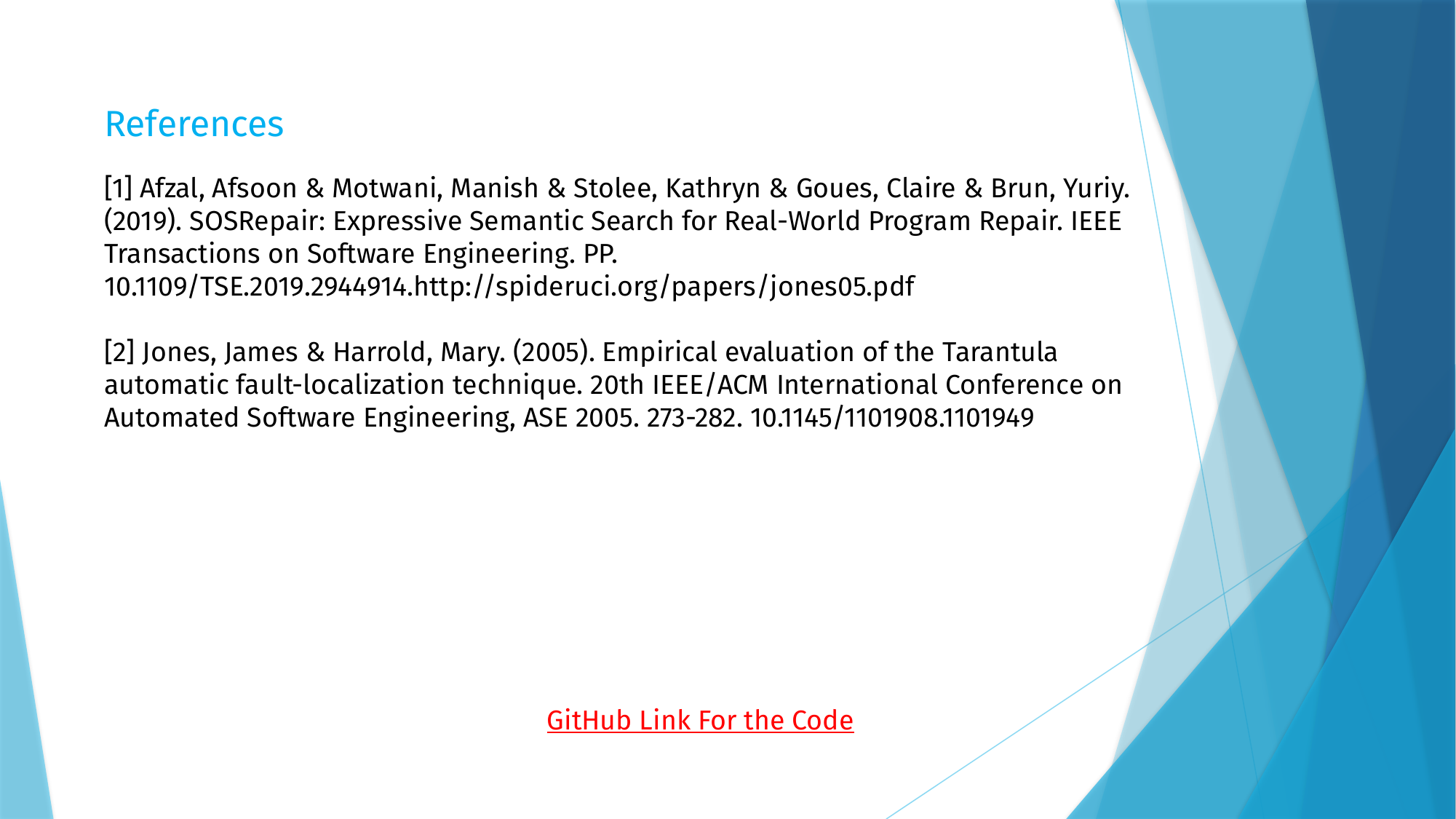

References
[1] Afzal, Afsoon & Motwani, Manish & Stolee, Kathryn & Goues, Claire & Brun, Yuriy. (2019). SOSRepair: Expressive Semantic Search for Real-World Program Repair. IEEE Transactions on Software Engineering. PP. 10.1109/TSE.2019.2944914.http://spideruci.org/papers/jones05.pdf​
​
[2] Jones, James & Harrold, Mary. (2005). Empirical evaluation of the Tarantula automatic fault-localization technique. 20th IEEE/ACM International Conference on Automated Software Engineering, ASE 2005. 273-282. 10.1145/1101908.1101949​
GitHub Link For the Code